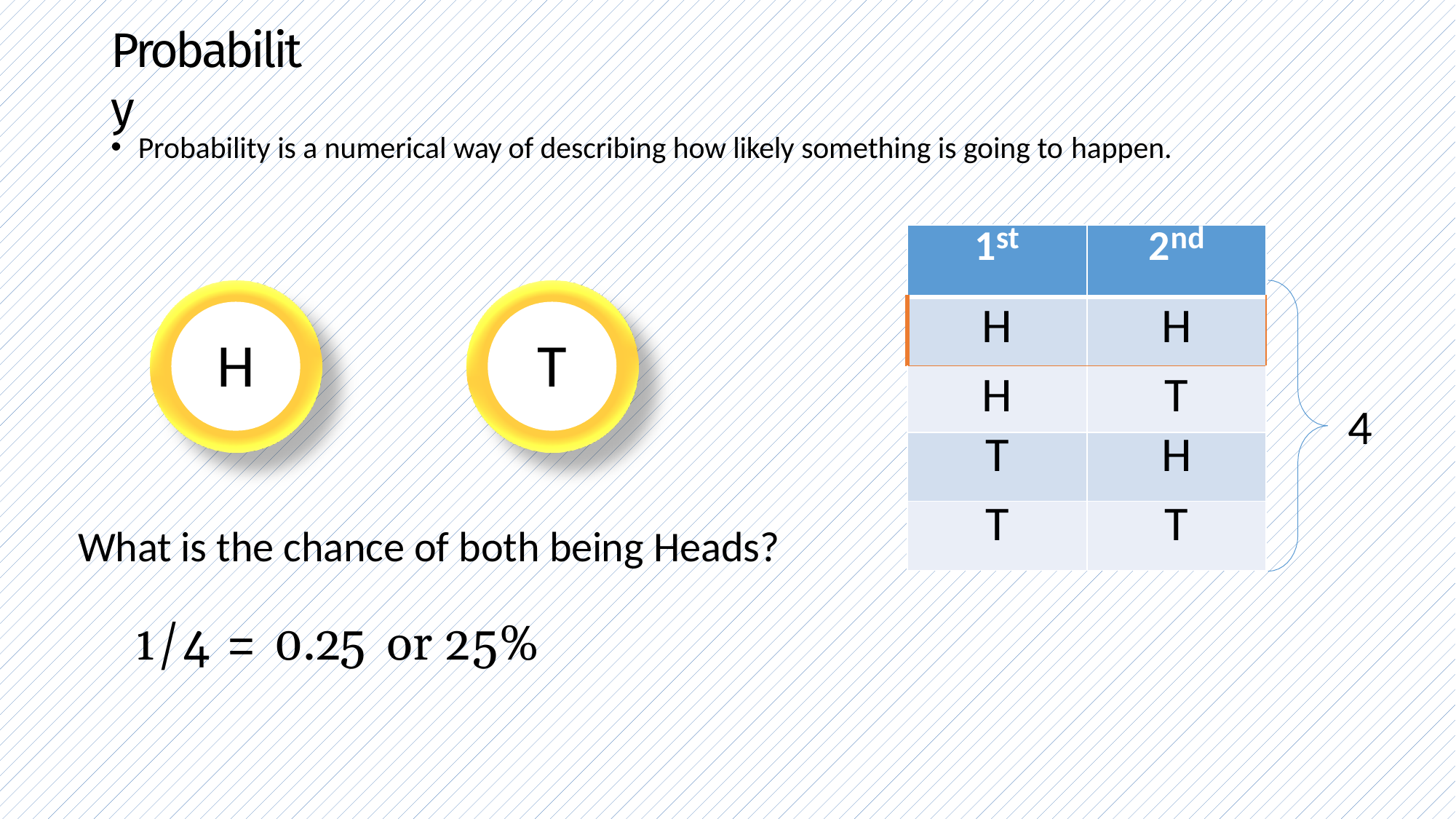

# Probability
Probability is a numerical way of describing how likely something is going to happen.
| 1st | 2nd |
| --- | --- |
| H | H |
| H | T |
| T | H |
| T | T |

H
T
4
What is the chance of both being Heads?

1/4 = 0.25  or 25%